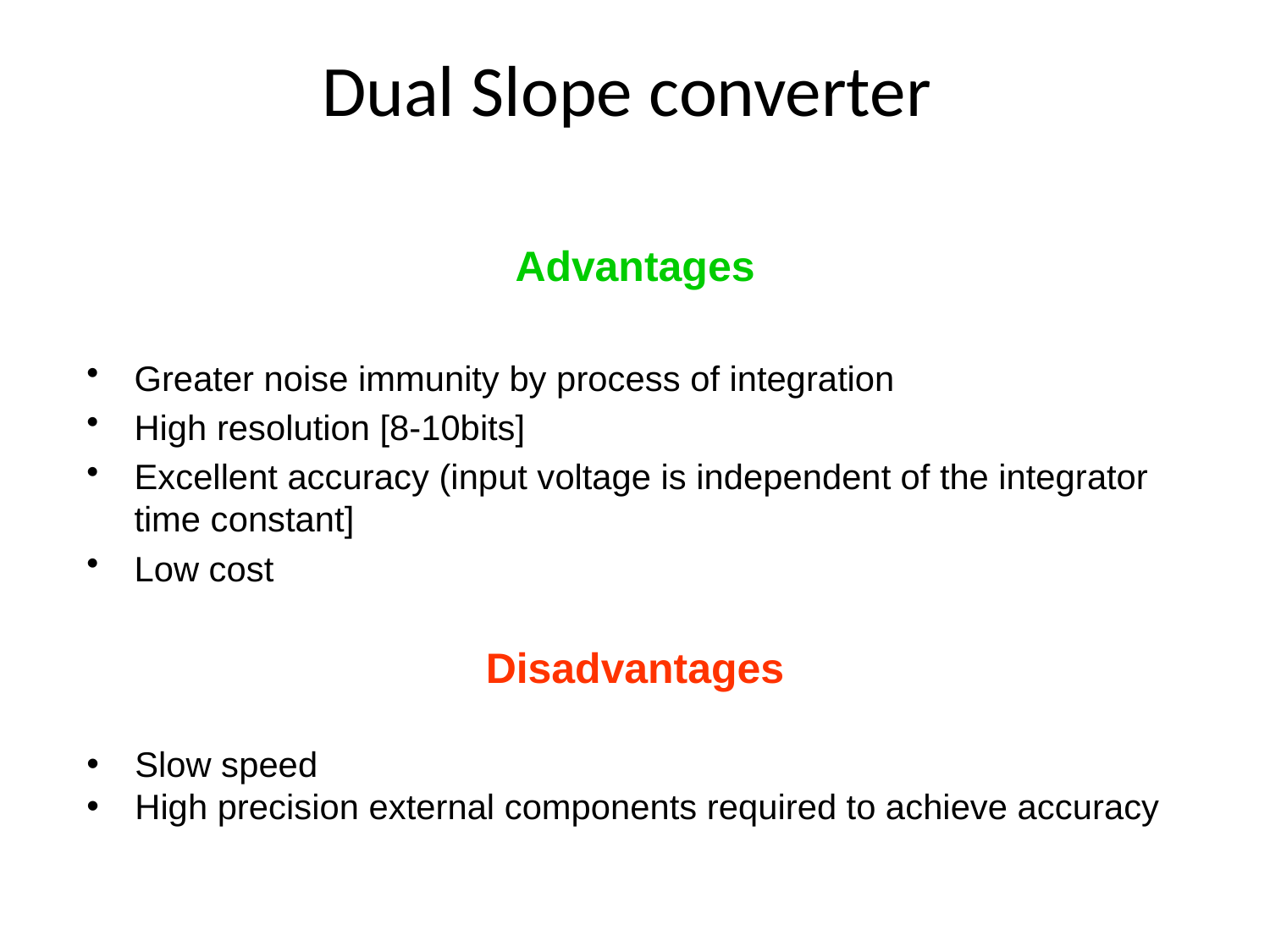

# Dual Slope converter
Advantages

Greater noise immunity by process of integration
High resolution [8-10bits]
Excellent accuracy (input voltage is independent of the integrator time constant]
Low cost
Disadvantages

Slow speed
High precision external components required to achieve accuracy